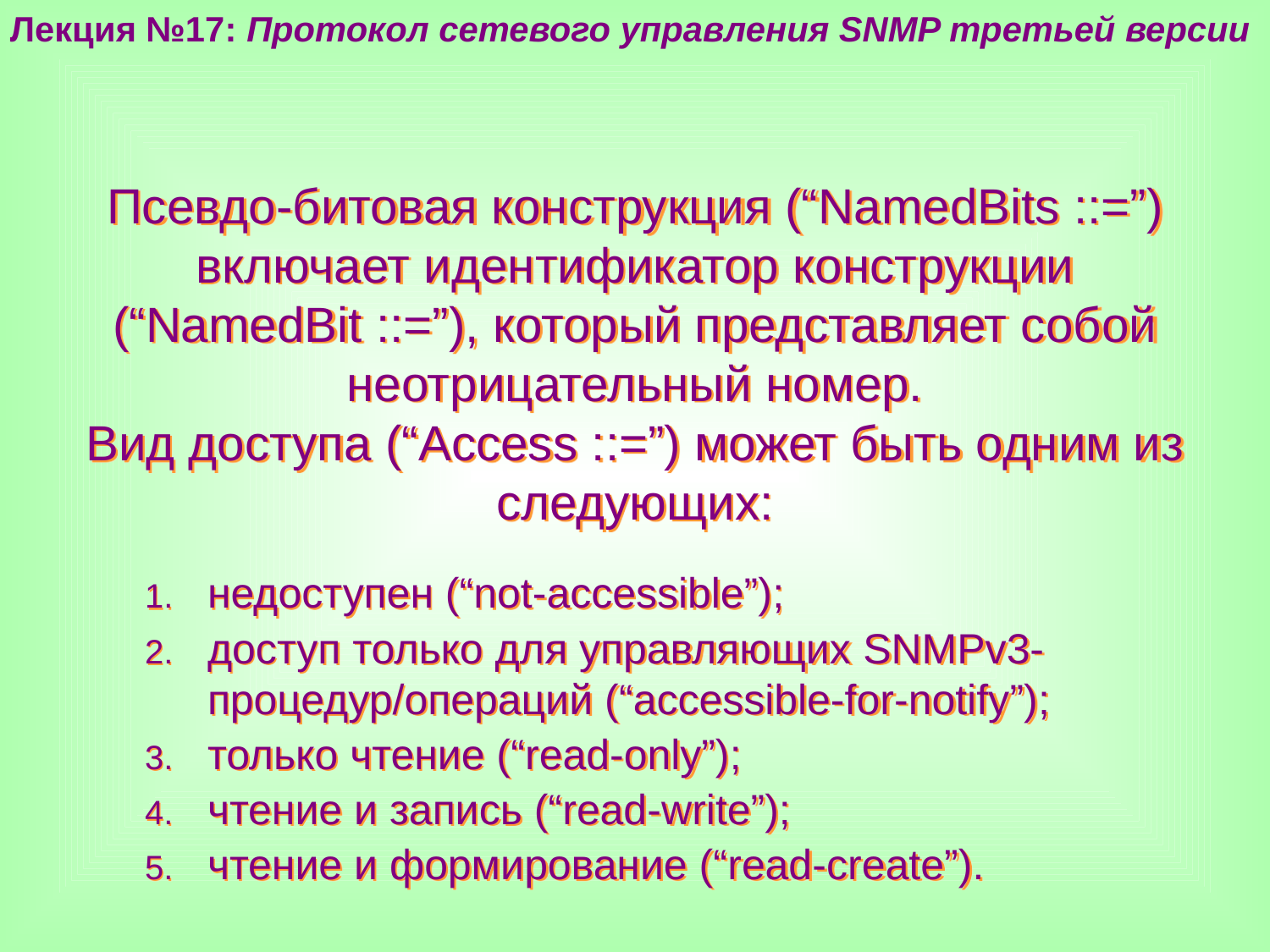

Лекция №17: Протокол сетевого управления SNMP третьей версии
Псевдо-битовая конструкция (“NamedBits ::=”) включает идентификатор конструкции
(“NamedBit ::=”), который представляет собой неотрицательный номер.
Вид доступа (“Access ::=”) может быть одним из следующих:
недоступен (“not-accessible”);
доступ только для управляющих SNMPv3-процедур/операций (“accessible-for-notify”);
только чтение (“read-only”);
чтение и запись (“read-write”);
чтение и формирование (“read-create”).